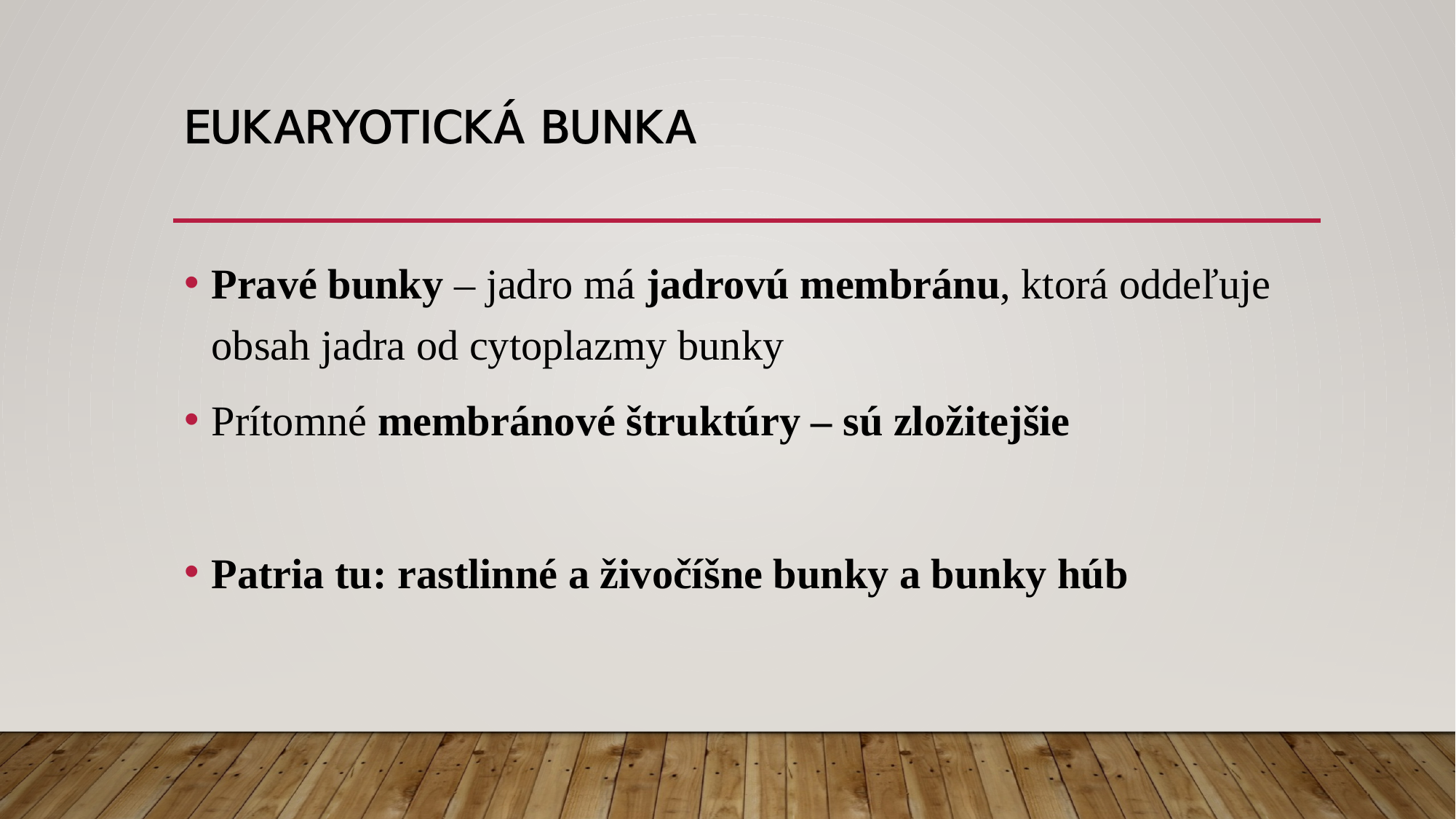

# Eukaryotická bunka
Pravé bunky – jadro má jadrovú membránu, ktorá oddeľuje obsah jadra od cytoplazmy bunky
Prítomné membránové štruktúry – sú zložitejšie

Patria tu: rastlinné a živočíšne bunky a bunky húb